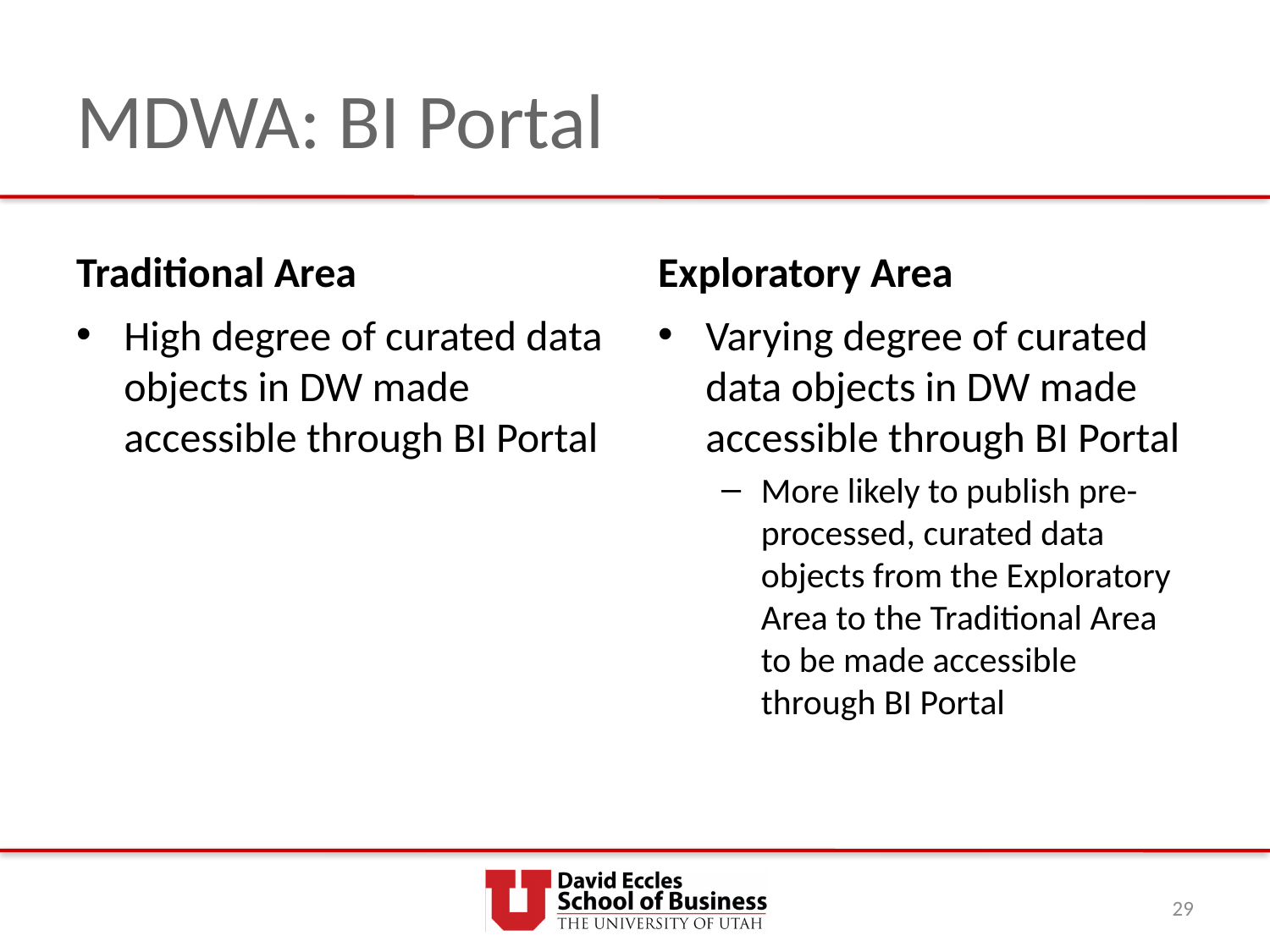

# MDWA: BI Portal
Traditional Area
Exploratory Area
High degree of curated data objects in DW made accessible through BI Portal
Varying degree of curated data objects in DW made accessible through BI Portal
More likely to publish pre-processed, curated data objects from the Exploratory Area to the Traditional Area to be made accessible through BI Portal
29